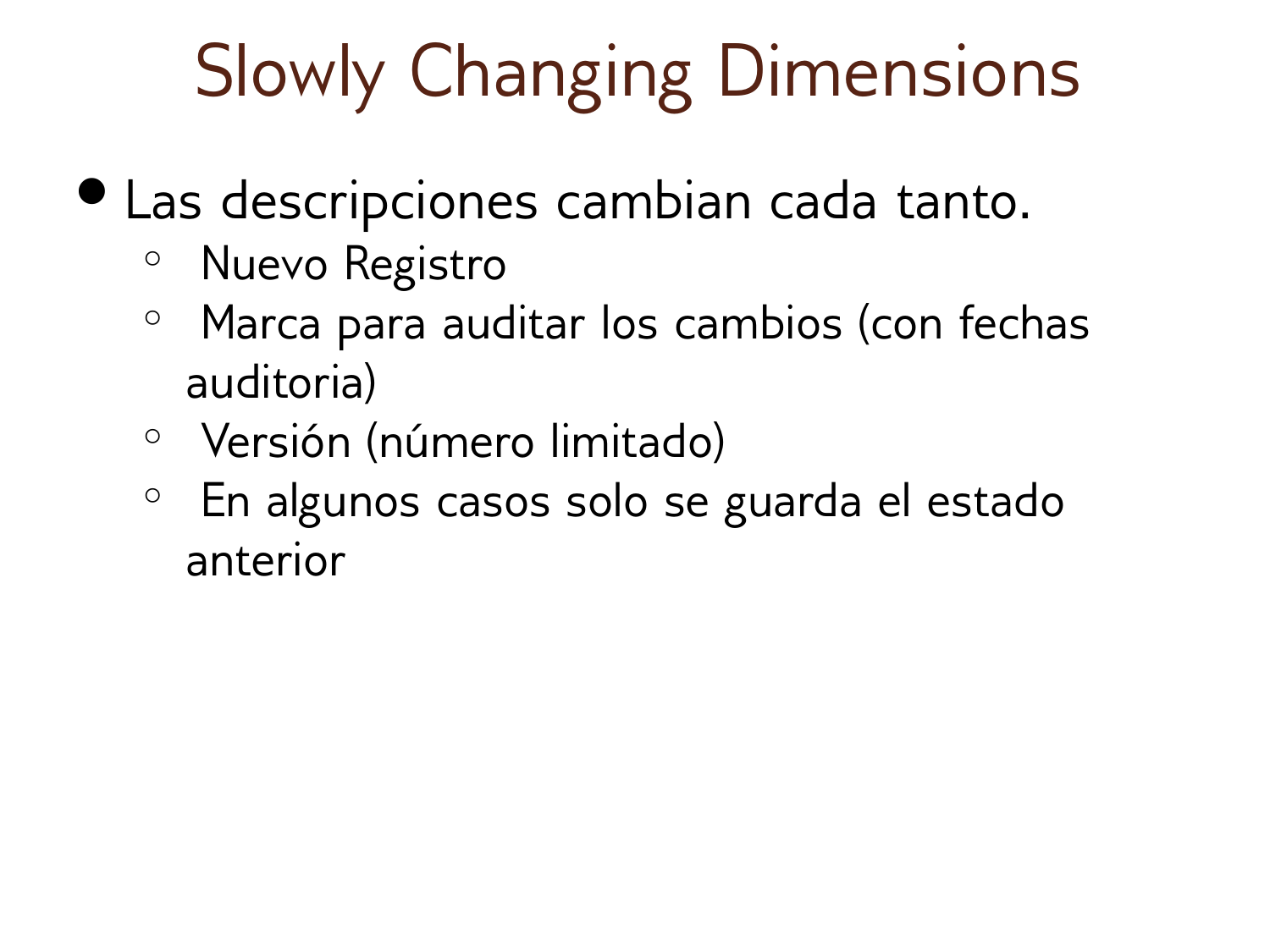

Slowly Changing Dimensions
Las descripciones cambian cada tanto.
 Nuevo Registro
 Marca para auditar los cambios (con fechas auditoria)
 Versión (número limitado)
 En algunos casos solo se guarda el estado anterior